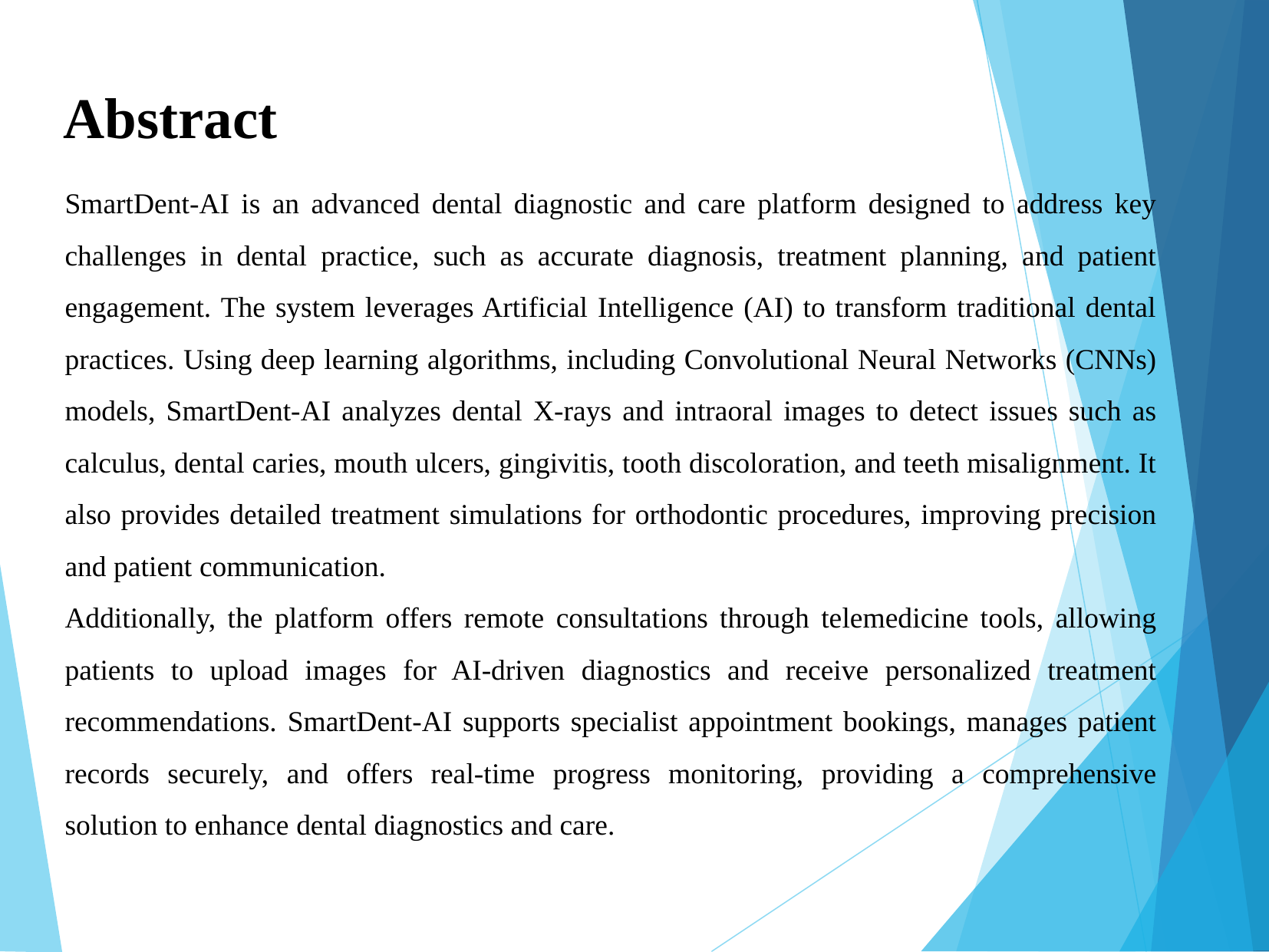

Abstract

SmartDent-AI is an advanced dental diagnostic and care platform designed to address key challenges in dental practice, such as accurate diagnosis, treatment planning, and patient engagement. The system leverages Artificial Intelligence (AI) to transform traditional dental practices. Using deep learning algorithms, including Convolutional Neural Networks (CNNs) models, SmartDent-AI analyzes dental X-rays and intraoral images to detect issues such as calculus, dental caries, mouth ulcers, gingivitis, tooth discoloration, and teeth misalignment. It also provides detailed treatment simulations for orthodontic procedures, improving precision and patient communication.
Additionally, the platform offers remote consultations through telemedicine tools, allowing patients to upload images for AI-driven diagnostics and receive personalized treatment recommendations. SmartDent-AI supports specialist appointment bookings, manages patient records securely, and offers real-time progress monitoring, providing a comprehensive solution to enhance dental diagnostics and care.